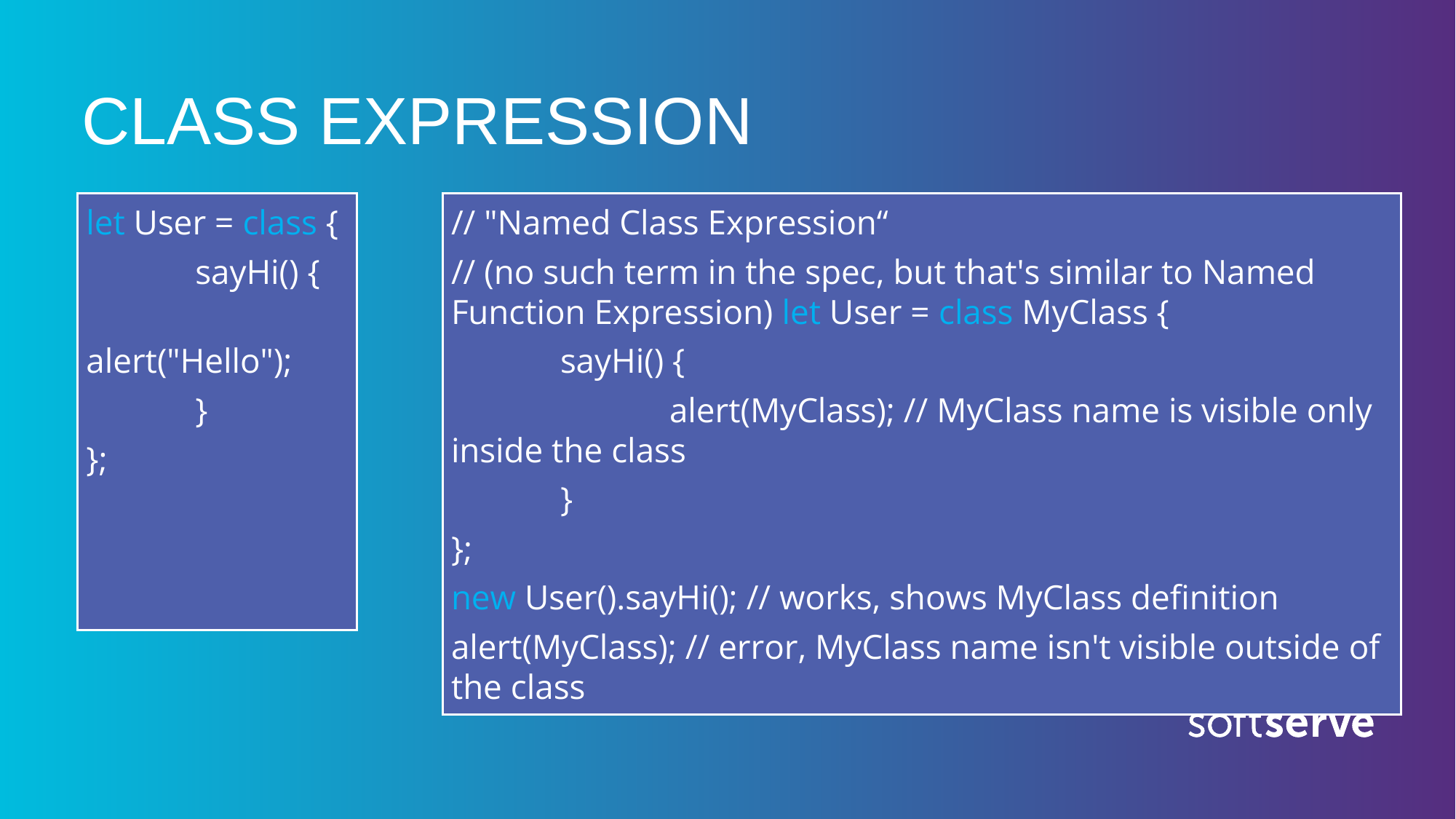

# CLASS EXPRESSION
let User = class {
	sayHi() {
		alert("Hello");
	}
};
// "Named Class Expression“
// (no such term in the spec, but that's similar to Named Function Expression) let User = class MyClass {
	sayHi() {
		alert(MyClass); // MyClass name is visible only inside the class
	}
};
new User().sayHi(); // works, shows MyClass definition
alert(MyClass); // error, MyClass name isn't visible outside of the class